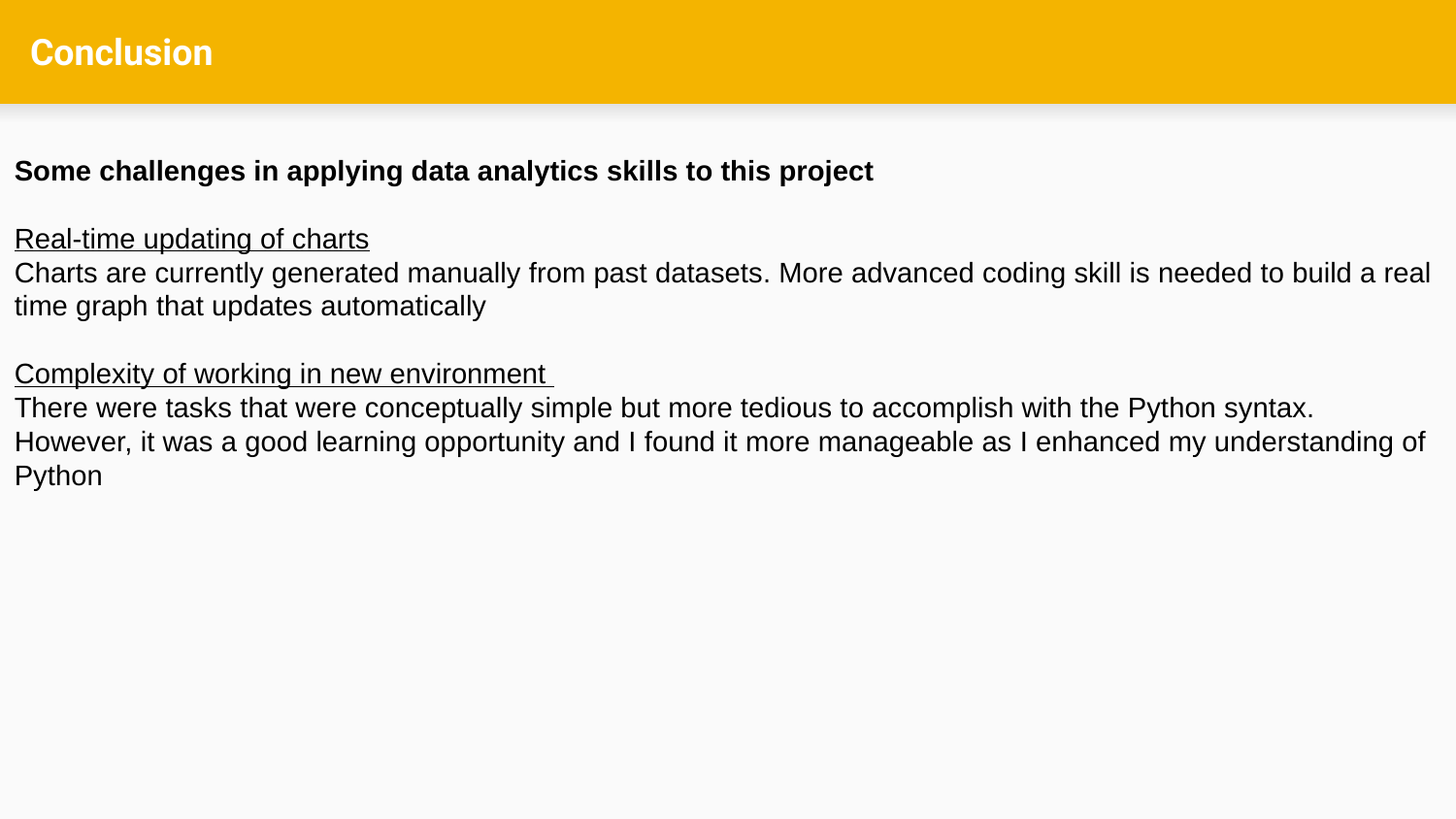

# Conclusion

Some challenges in applying data analytics skills to this project

Real-time updating of charts
Charts are currently generated manually from past datasets. More advanced coding skill is needed to build a real time graph that updates automatically

Complexity of working in new environment
There were tasks that were conceptually simple but more tedious to accomplish with the Python syntax.
However, it was a good learning opportunity and I found it more manageable as I enhanced my understanding of Python